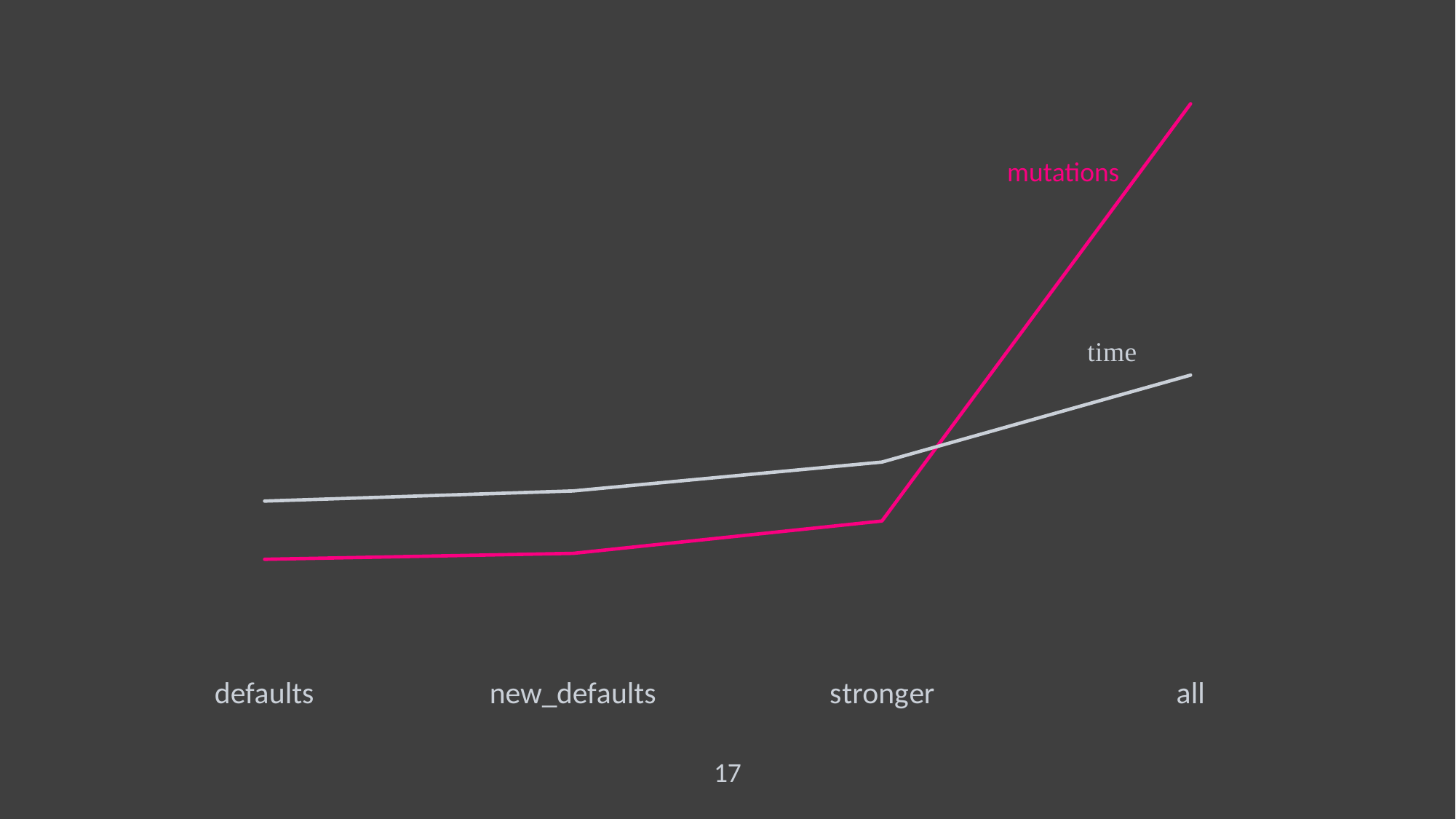

### Chart

| Category | mutations | time |
|---|---|---|
| defaults | 219.9 | 329.0 |
| new_defaults | 231.0 | 348.0 |
| stronger | 291.6 | 402.0 |
| all | 1073.4 | 565.0 |
mutations

17